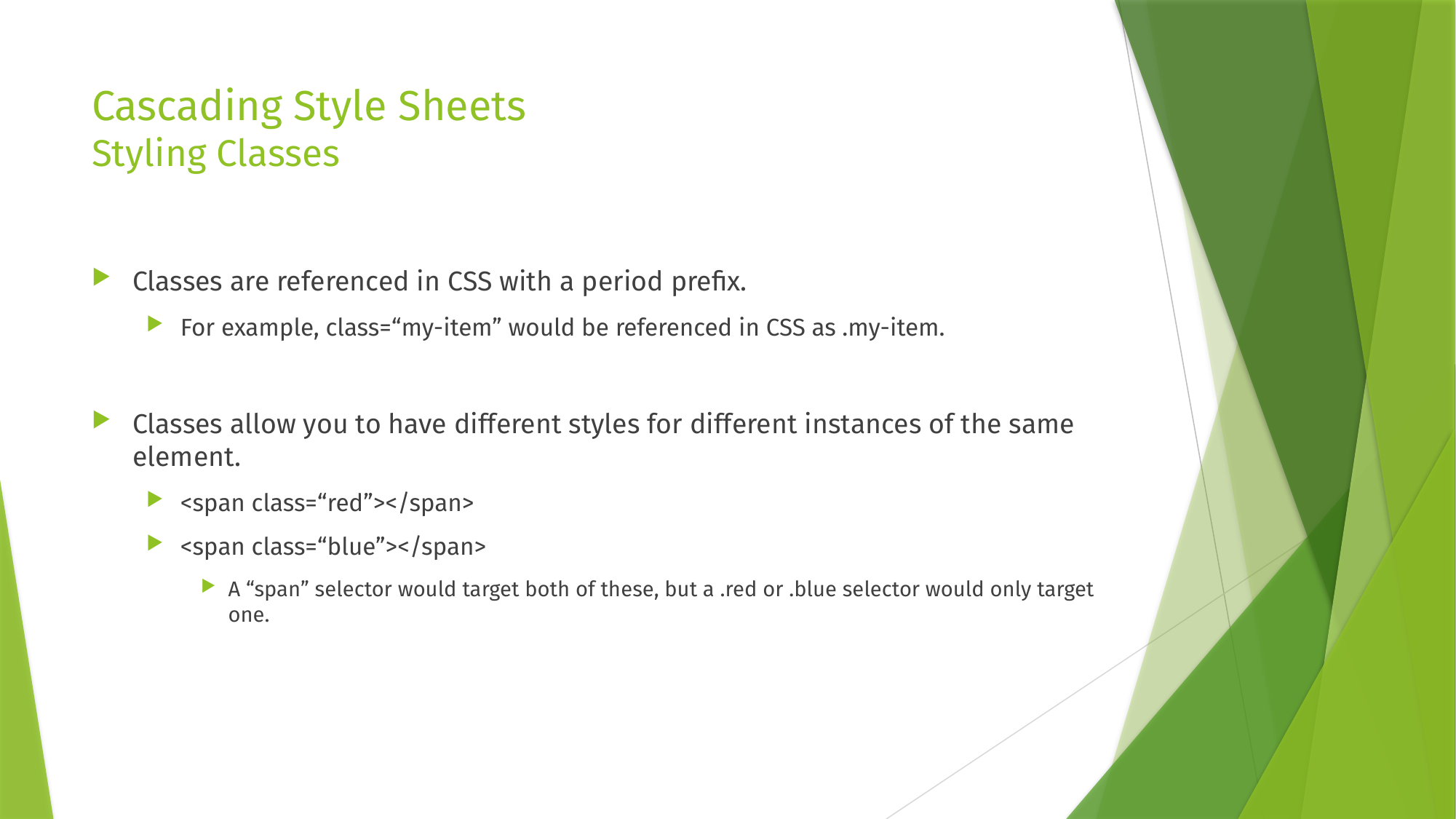

# Cascading Style Sheets Styling Classes
Classes are referenced in CSS with a period prefix.
For example, class=“my-item” would be referenced in CSS as .my-item.

Classes allow you to have different styles for different instances of the same element.
<span class=“red”></span>
<span class=“blue”></span>
A “span” selector would target both of these, but a .red or .blue selector would only target one.